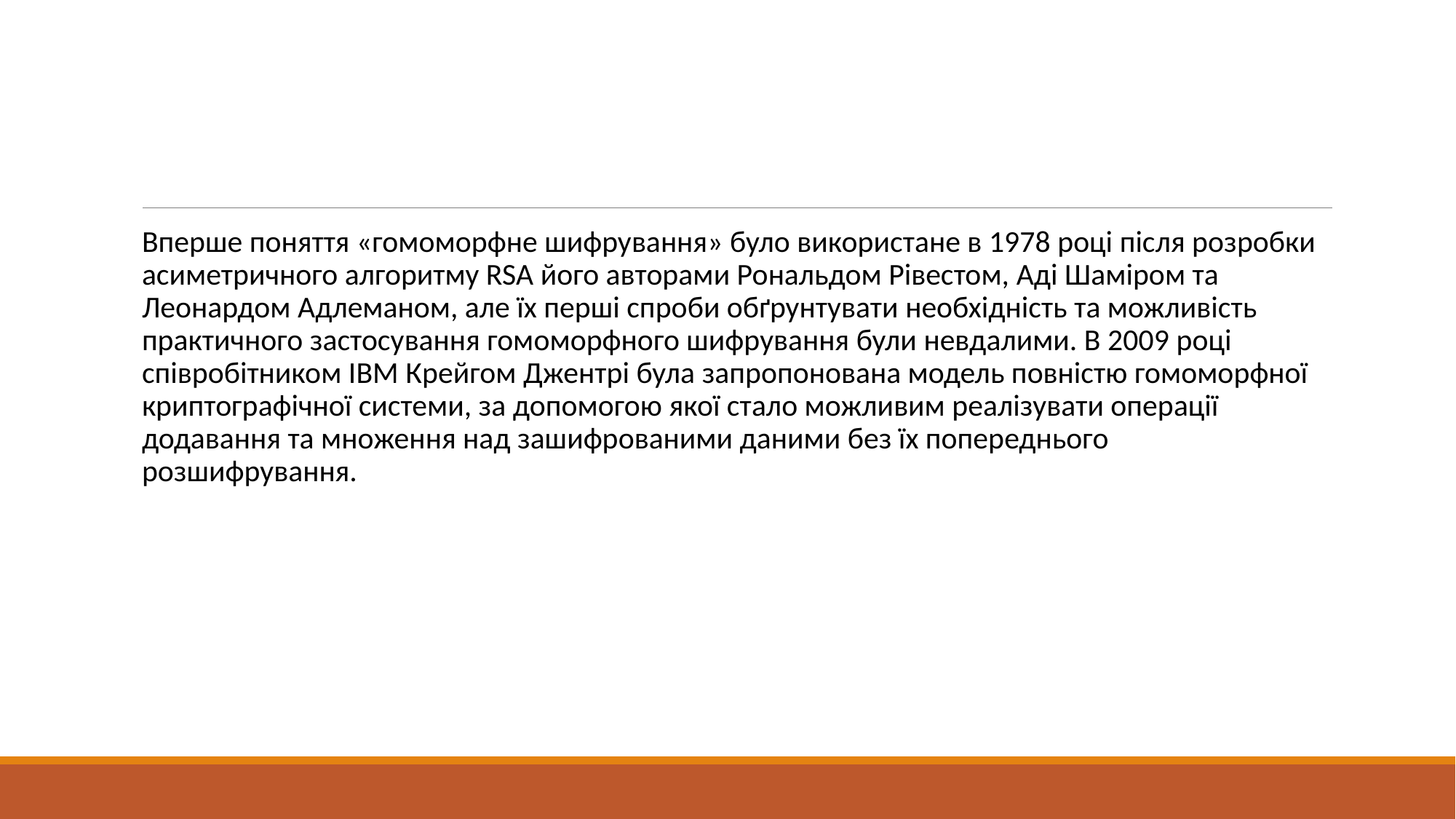

#
Вперше поняття «гомоморфне шифрування» було використане в 1978 році після розробки асиметричного алгоритму RSA його авторами Рональдом Рівестом, Аді Шаміром та Леонардом Адлеманом, але їх перші спроби обґрунтувати необхідність та можливість практичного застосування гомоморфного шифрування були невдалими. В 2009 році співробітником IBM Крейгом Джентрі була запропонована модель повністю гомоморфної криптографічної системи, за допомогою якої стало можливим реалізувати операції додавання та множення над зашифрованими даними без їх попереднього розшифрування.